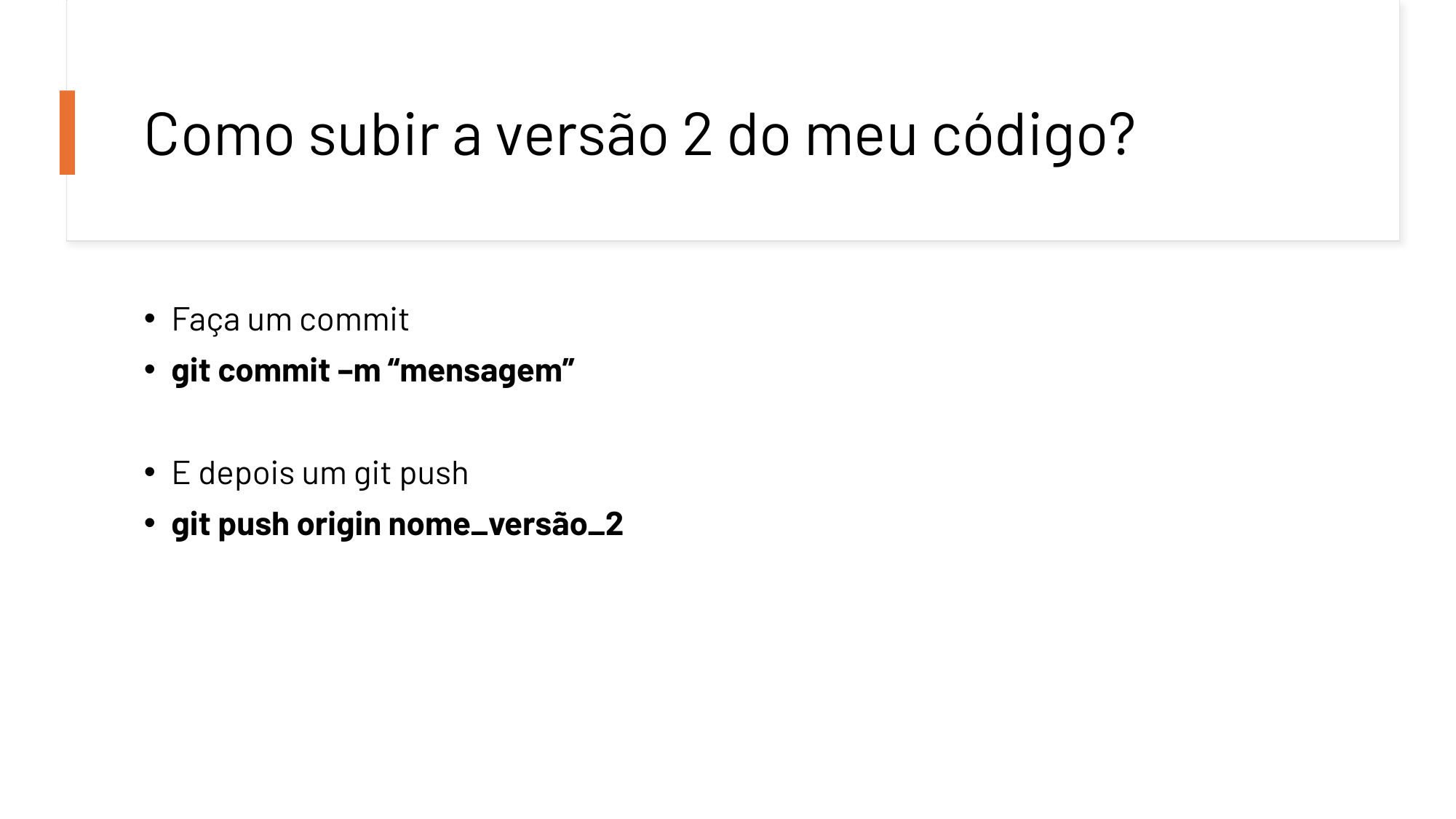

# Como subir a versão 2 do meu código?

Faça um commit
git commit –m “mensagem”

E depois um git push
git push origin nome_versão_2